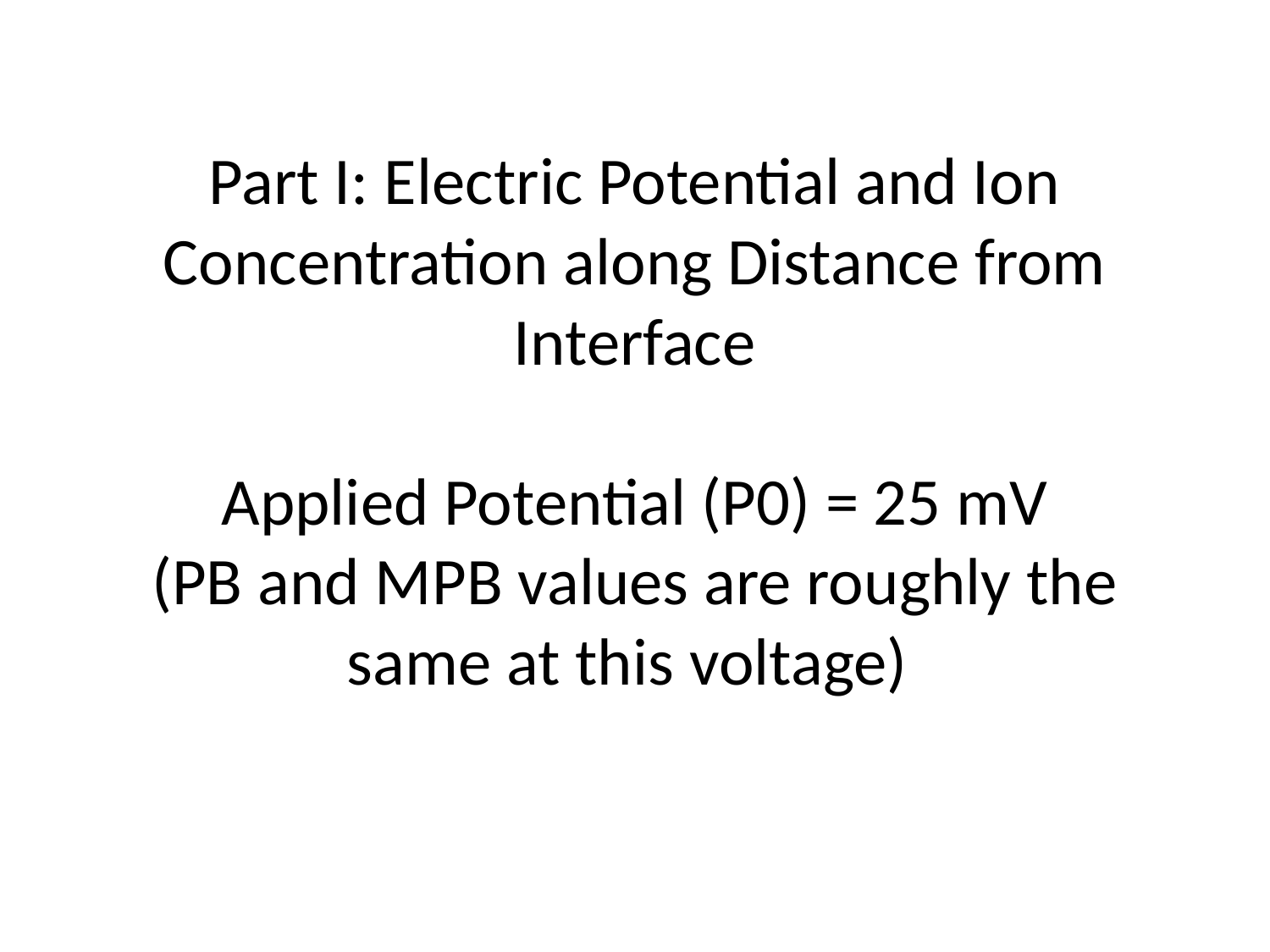

# Part I: Electric Potential and Ion Concentration along Distance from Interface Applied Potential (P0) = 25 mV (PB and MPB values are roughly the same at this voltage)